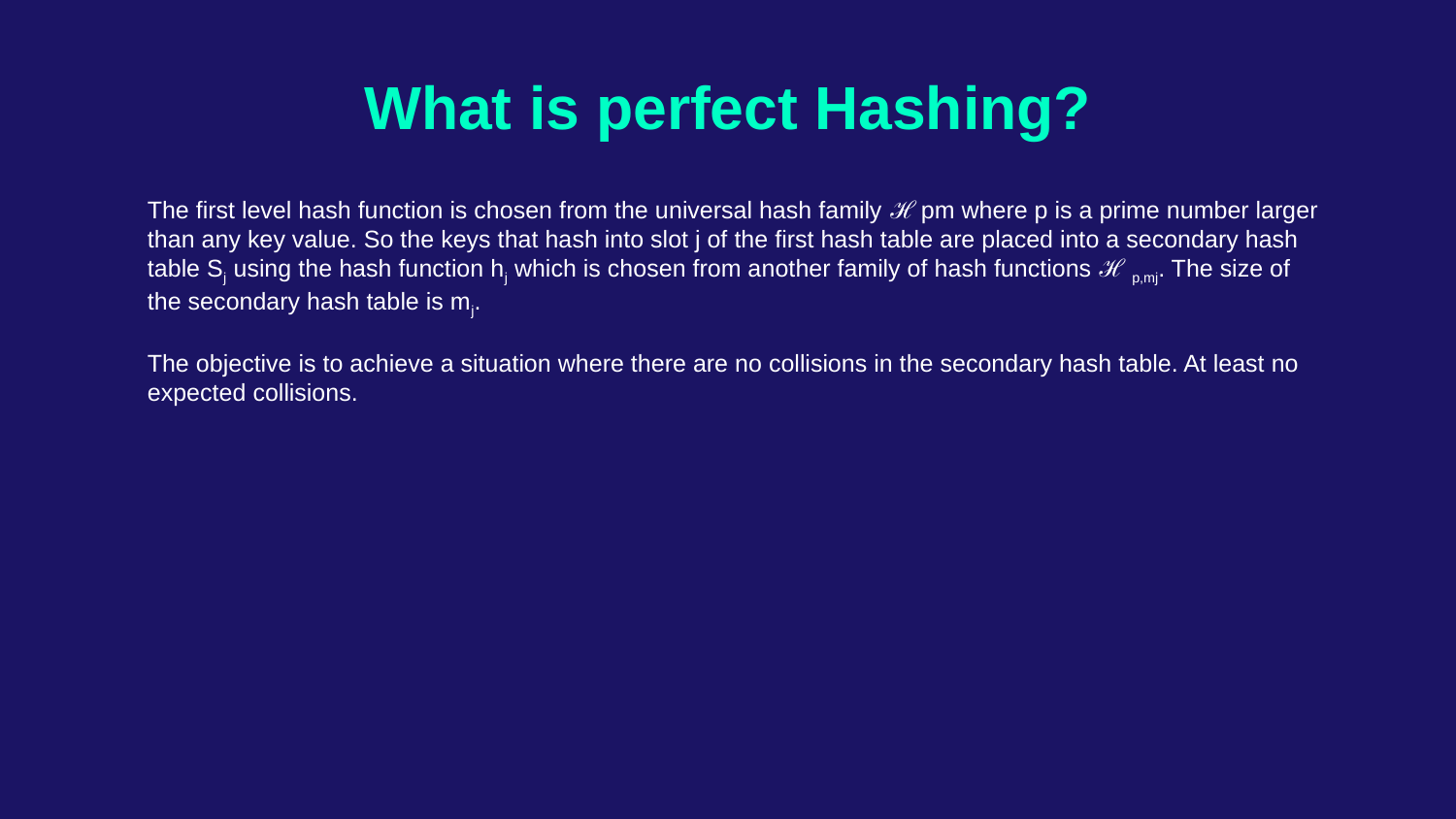

# What is perfect Hashing?
The first level hash function is chosen from the universal hash family ℋ pm where p is a prime number larger than any key value. So the keys that hash into slot j of the first hash table are placed into a secondary hash table Sj using the hash function hj which is chosen from another family of hash functions ℋ p,mj. The size of the secondary hash table is mj.

The objective is to achieve a situation where there are no collisions in the secondary hash table. At least no expected collisions.